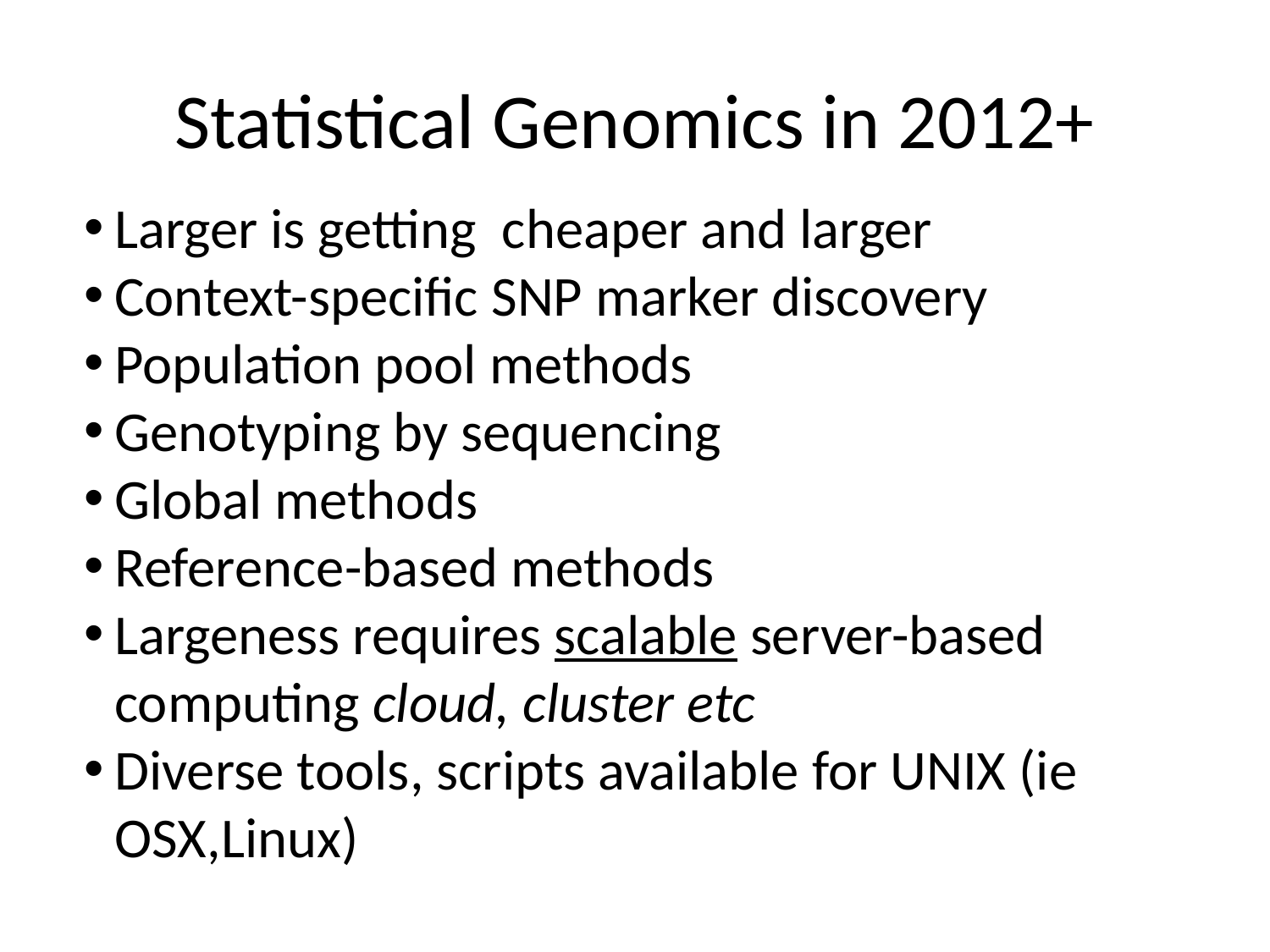

Statistical Genomics in 2012+
Larger is getting  cheaper and larger
Context-specific SNP marker discovery
Population pool methods
Genotyping by sequencing
Global methods
Reference-based methods
Largeness requires scalable server-based computing cloud, cluster etc
Diverse tools, scripts available for UNIX (ie OSX,Linux)